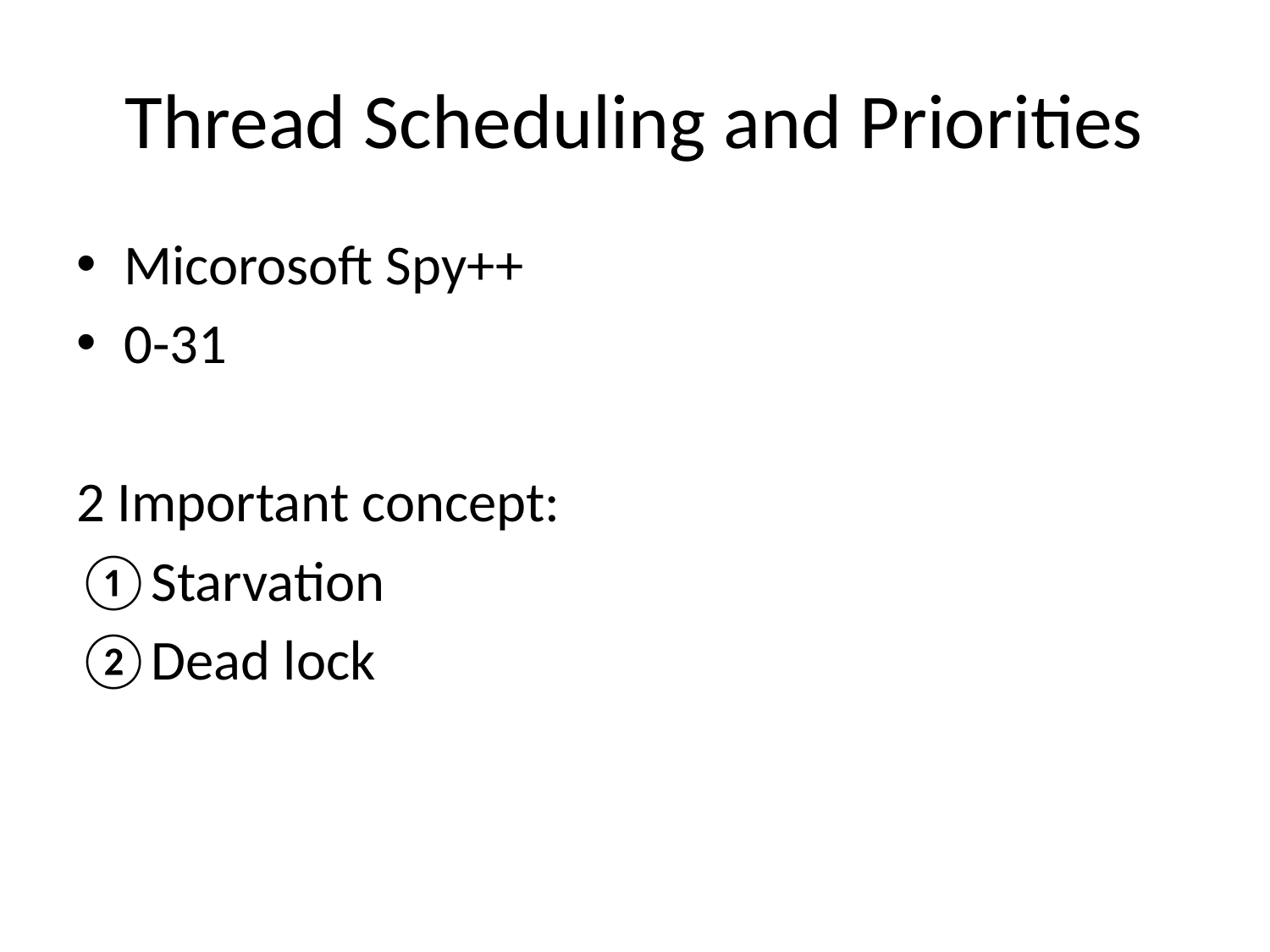

# Thread Scheduling and Priorities
Micorosoft Spy++
0-31

2 Important concept:
Starvation
Dead lock